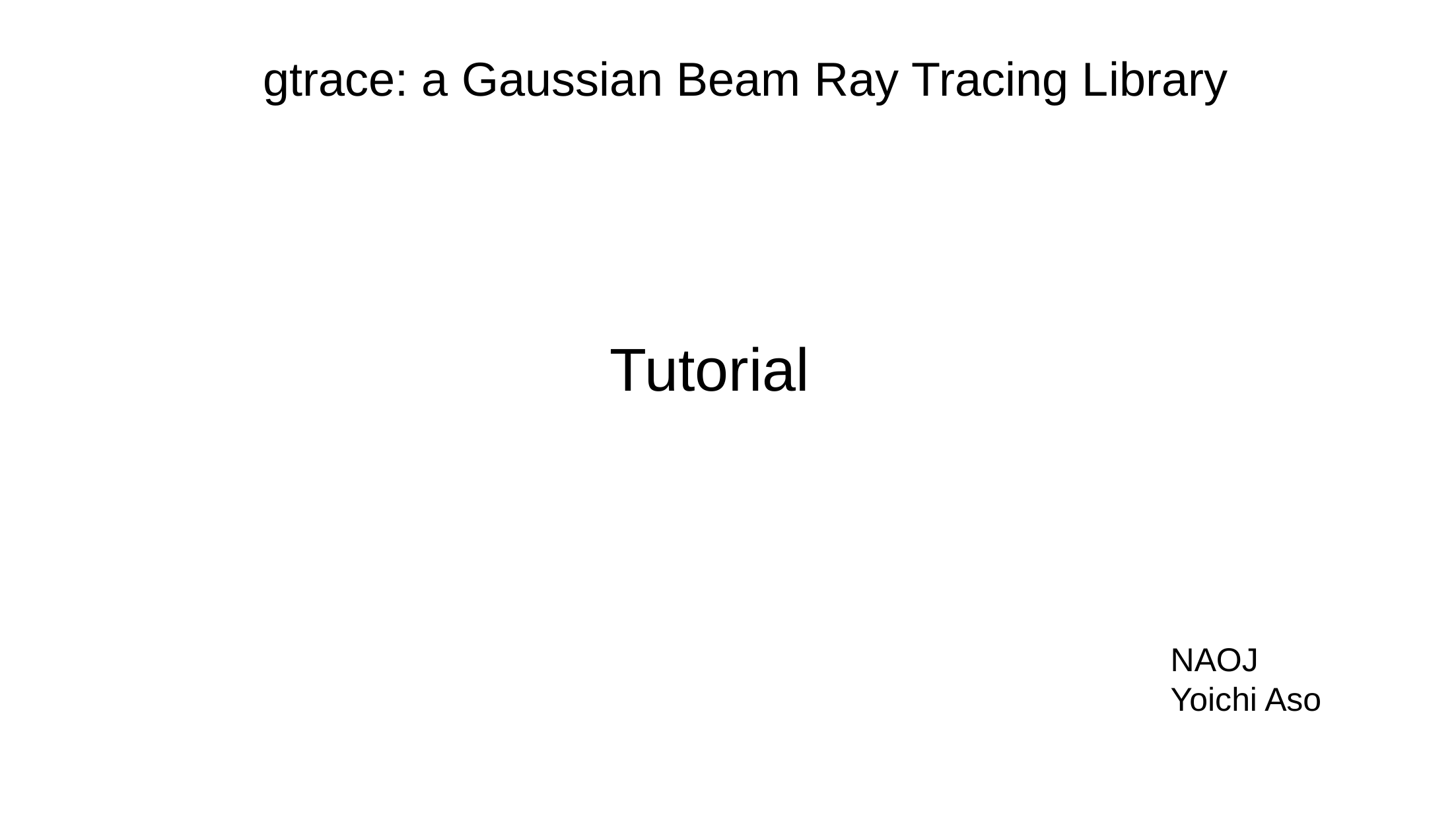

gtrace: a Gaussian Beam Ray Tracing Library
Tutorial
NAOJ
Yoichi Aso